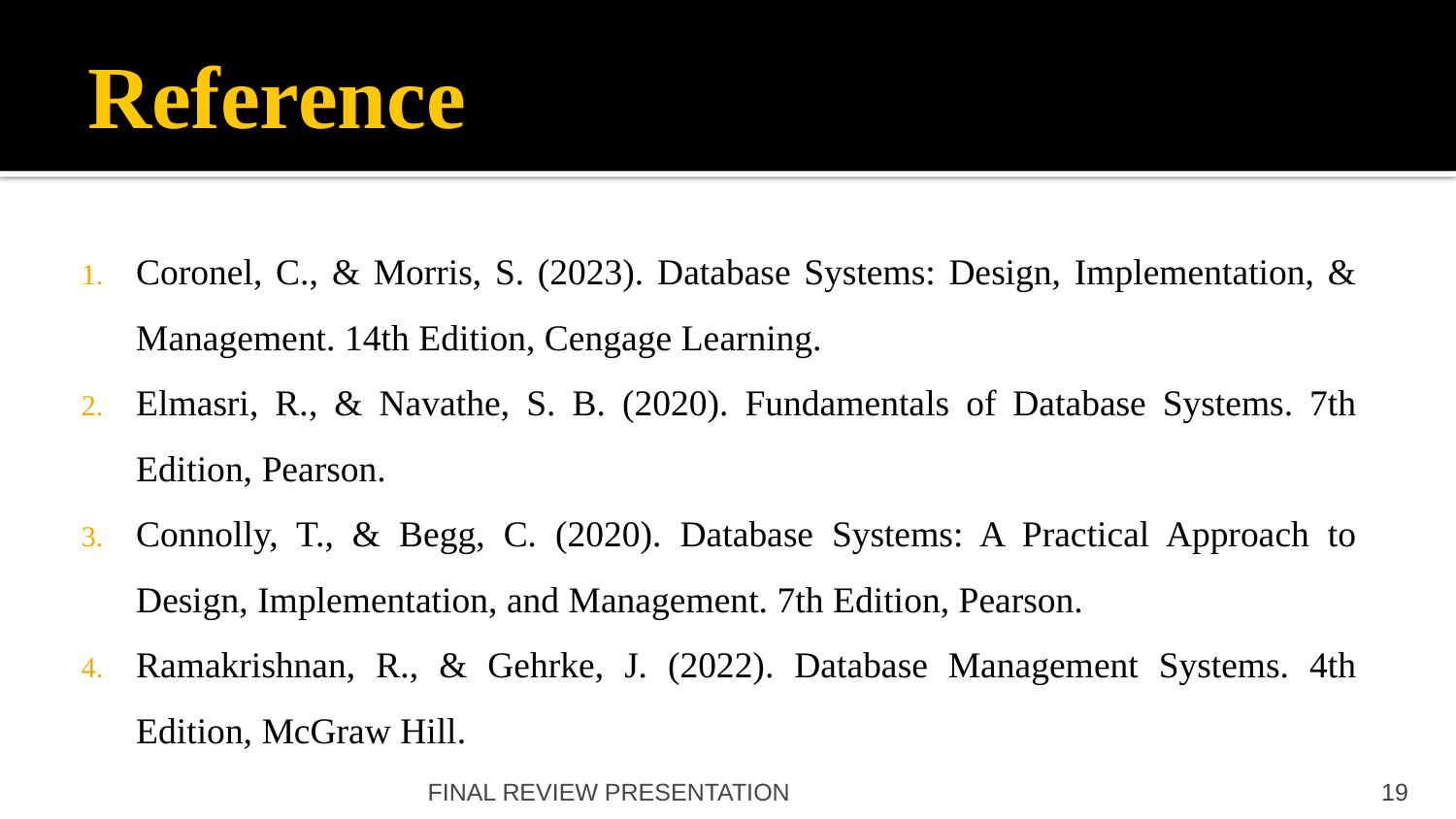

# Reference
Coronel, C., & Morris, S. (2023). Database Systems: Design, Implementation, & Management. 14th Edition, Cengage Learning.
Elmasri, R., & Navathe, S. B. (2020). Fundamentals of Database Systems. 7th Edition, Pearson.
Connolly, T., & Begg, C. (2020). Database Systems: A Practical Approach to Design, Implementation, and Management. 7th Edition, Pearson.
Ramakrishnan, R., & Gehrke, J. (2022). Database Management Systems. 4th Edition, McGraw Hill.
FINAL REVIEW PRESENTATION
19